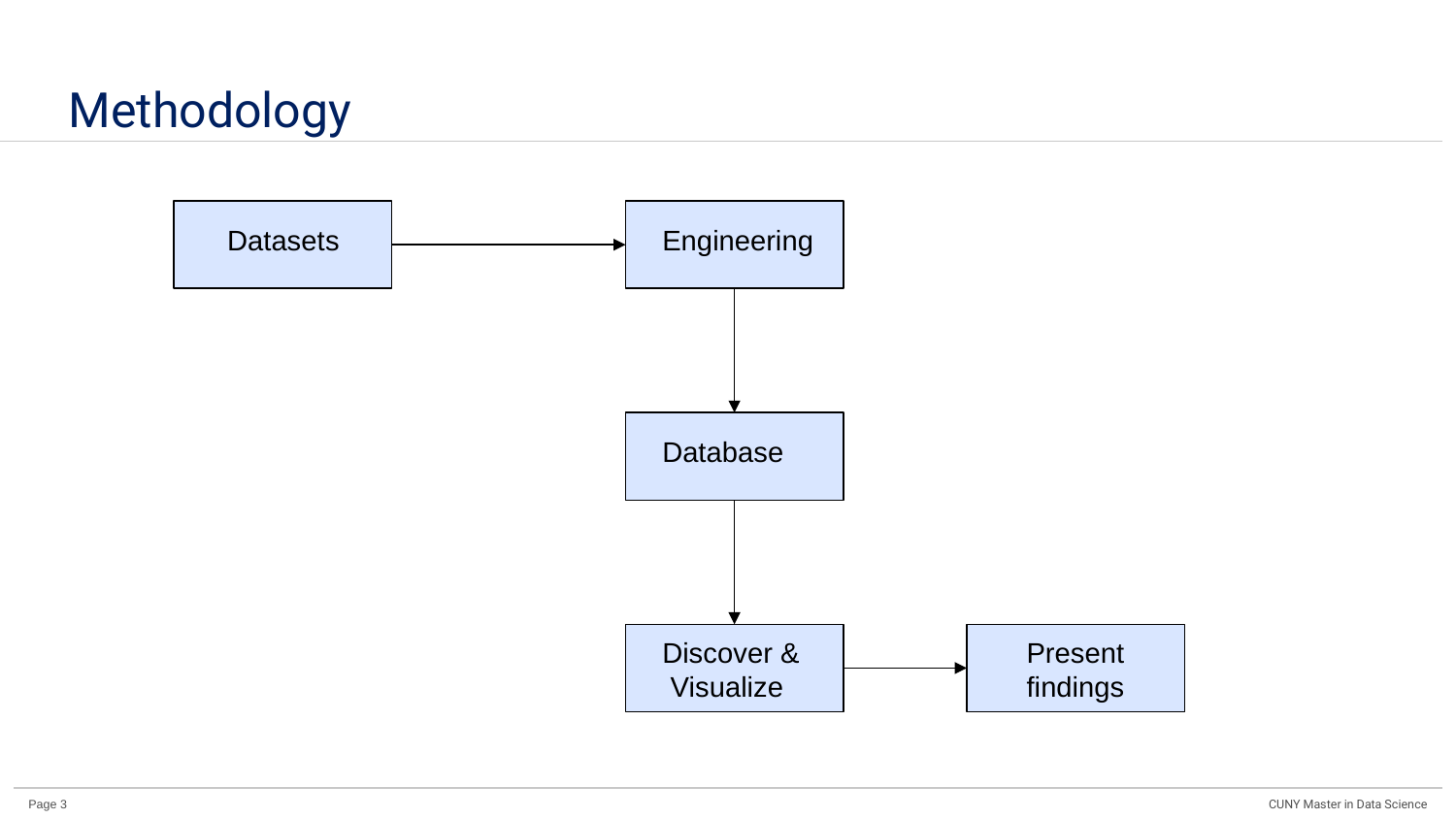

# Methodology

Datasets

Engineering

Database

Discover &
 Visualize

Present
findings